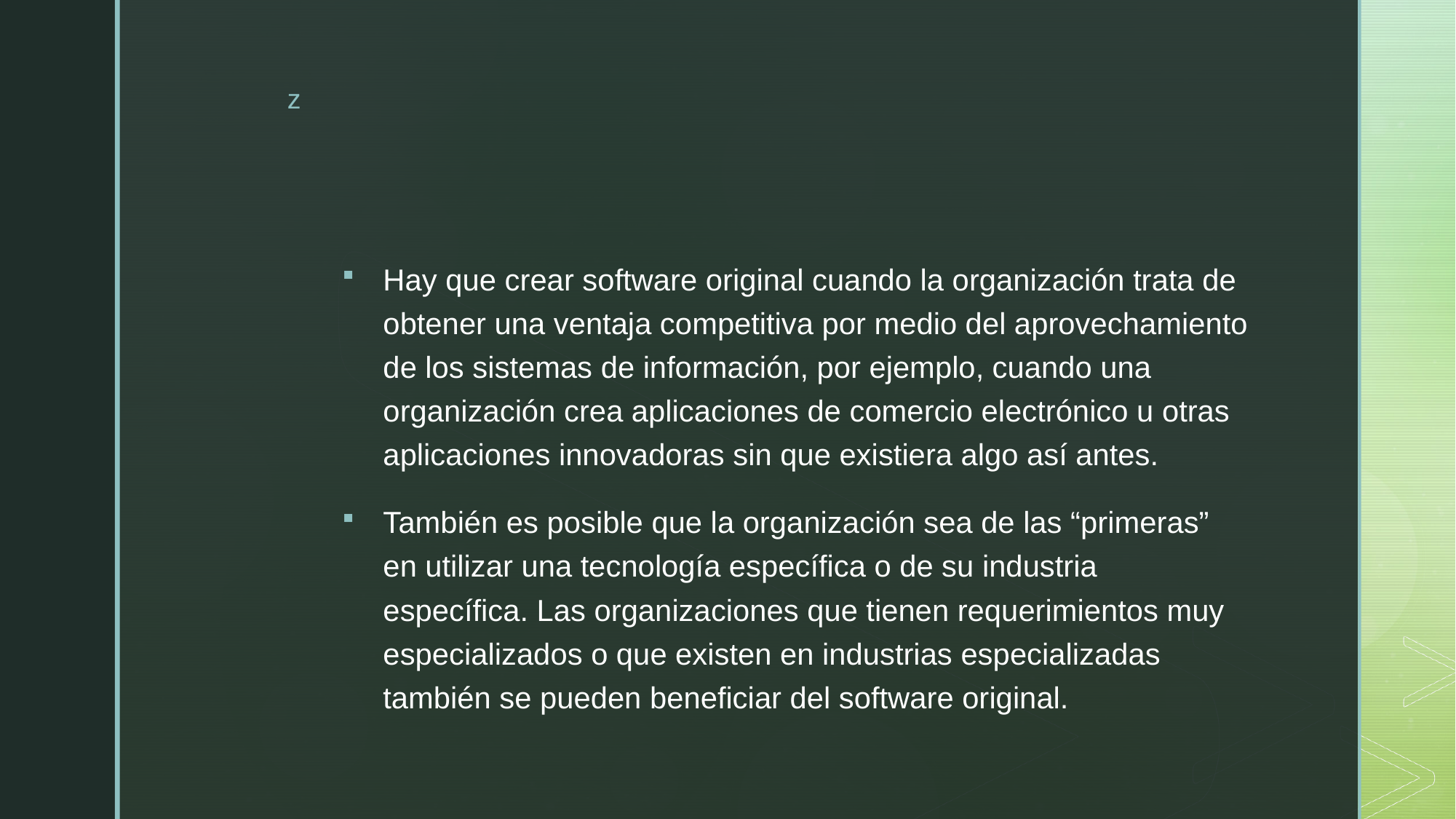

#
Hay que crear software original cuando la organización trata de obtener una ventaja competitiva por medio del aprovechamiento de los sistemas de información, por ejemplo, cuando una organización crea aplicaciones de comercio electrónico u otras aplicaciones innovadoras sin que existiera algo así antes.
También es posible que la organización sea de las “primeras” en utilizar una tecnología específica o de su industria específica. Las organizaciones que tienen requerimientos muy especializados o que existen en industrias especializadas también se pueden beneficiar del software original.